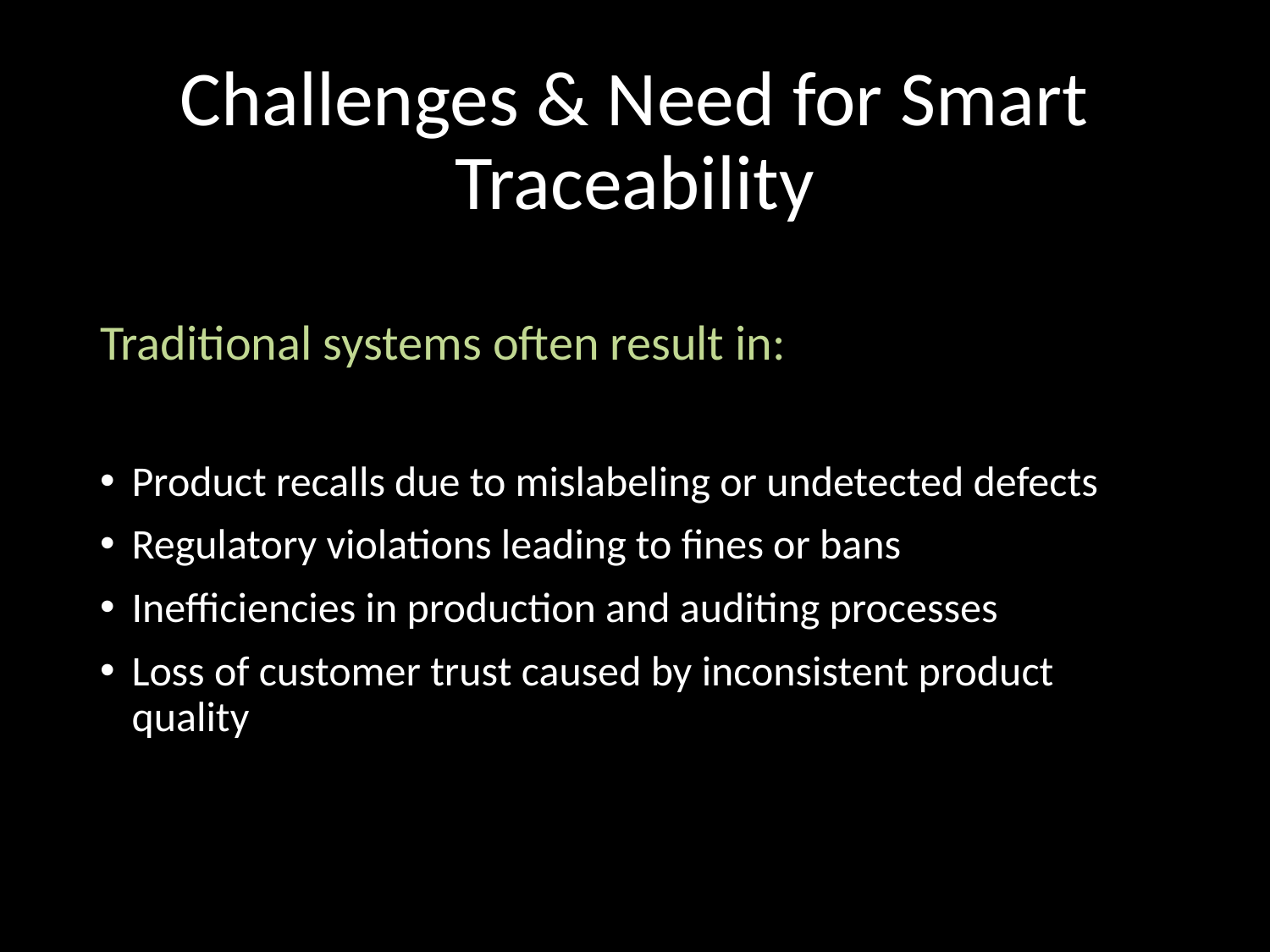

# Challenges & Need for Smart Traceability

Traditional systems often result in:

Product recalls due to mislabeling or undetected defects
Regulatory violations leading to fines or bans
Inefficiencies in production and auditing processes
Loss of customer trust caused by inconsistent product quality